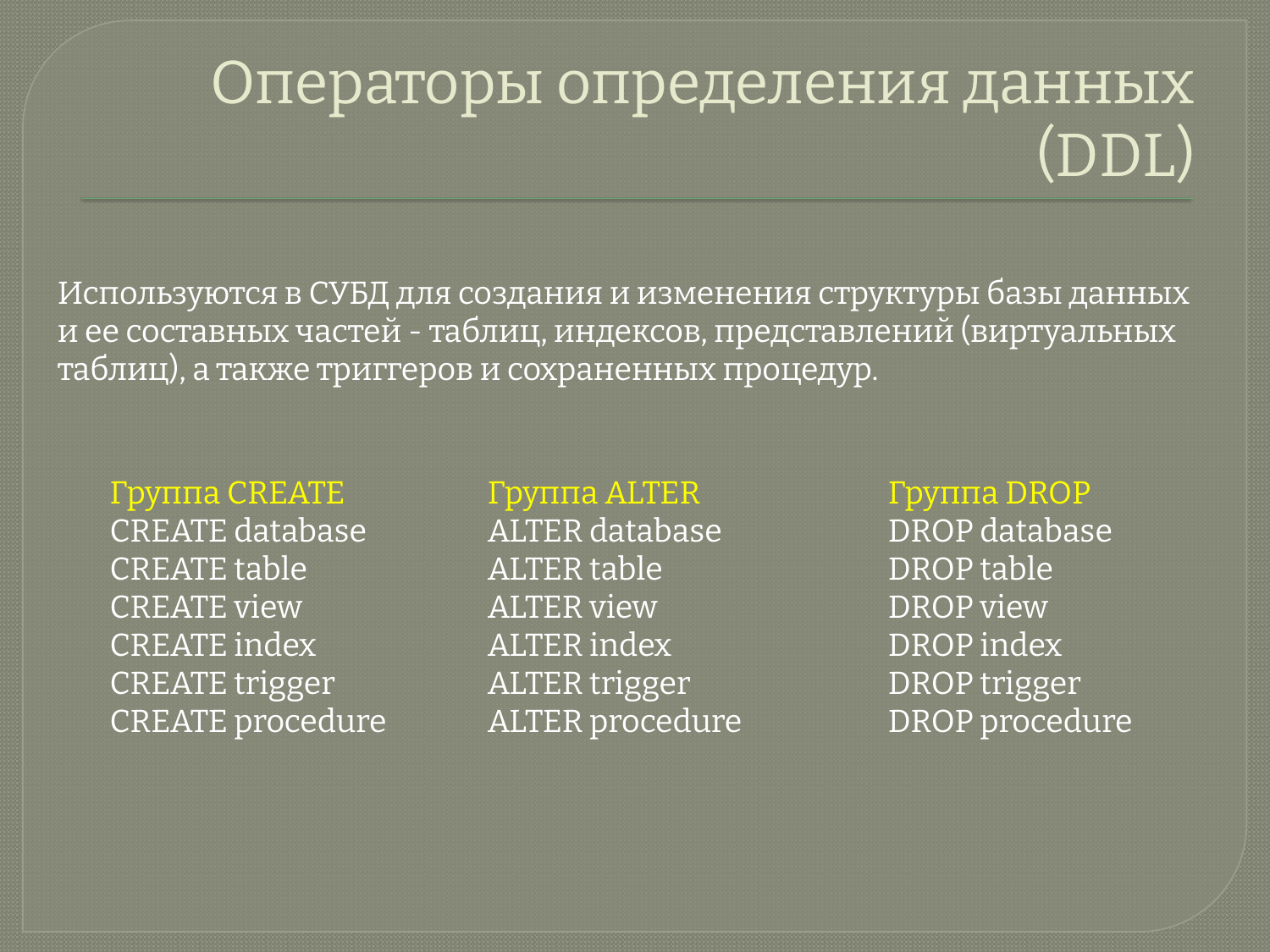

# Операторы определения данных (DDL)
Используются в СУБД для создания и изменения структуры базы данных и ее составных частей - таблиц, индексов, представлений (виртуальных таблиц), а также триггеров и сохраненных процедур.
Группа ALTER
ALTER database
ALTER table
ALTER view
ALTER index
ALTER trigger
ALTER procedure
Группа DROP
DROP database
DROP table
DROP view
DROP index
DROP trigger
DROP procedure
Группа CREATE
CREATE database
CREATE table
CREATE view
CREATE index
CREATE trigger
CREATE procedure